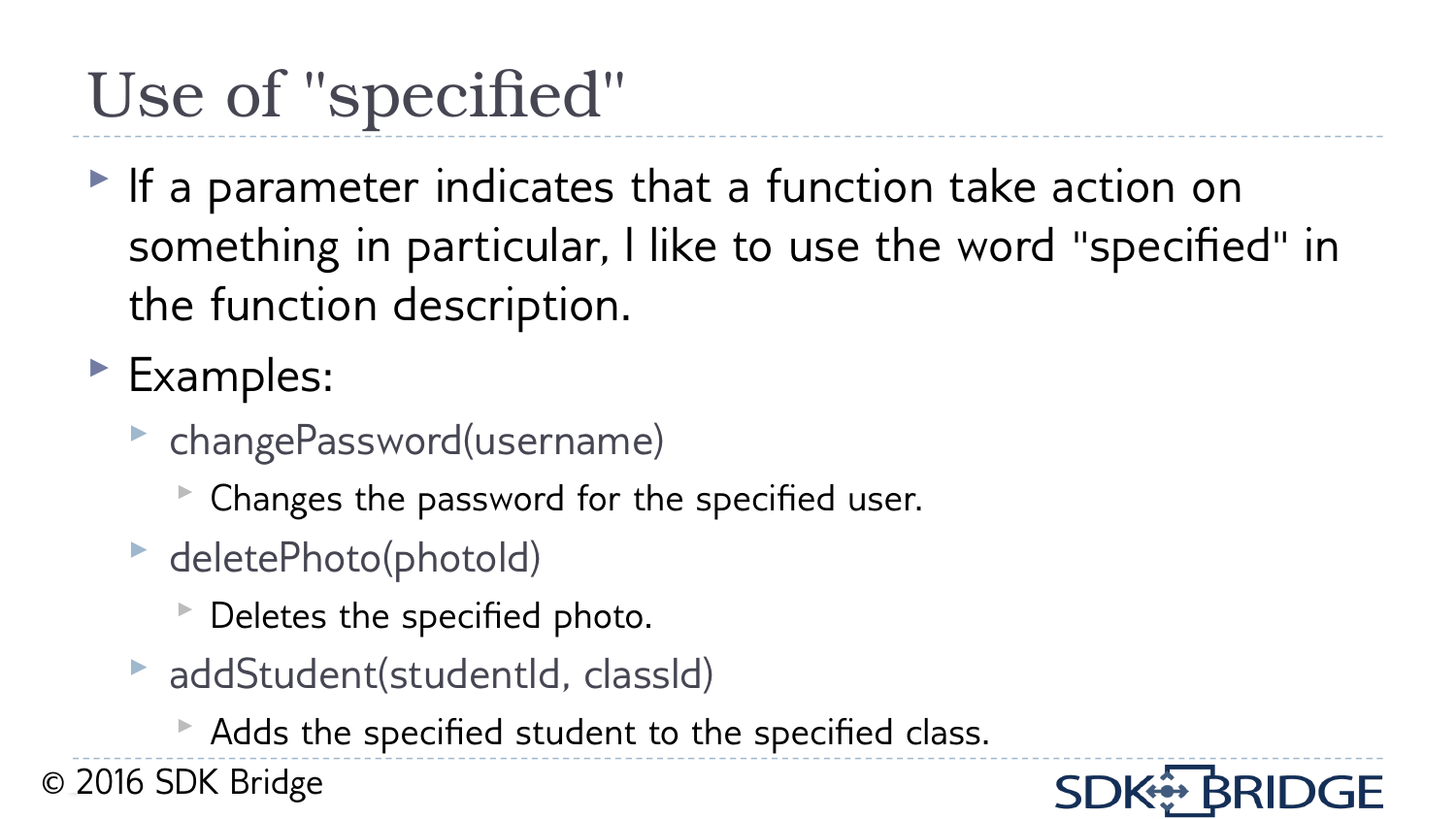

# Use of "specified"
If a parameter indicates that a function take action on something in particular, I like to use the word "specified" in the function description.
Examples:
changePassword(username)
Changes the password for the specified user.
deletePhoto(photoId)
Deletes the specified photo.
addStudent(studentId, classId)
Adds the specified student to the specified class.